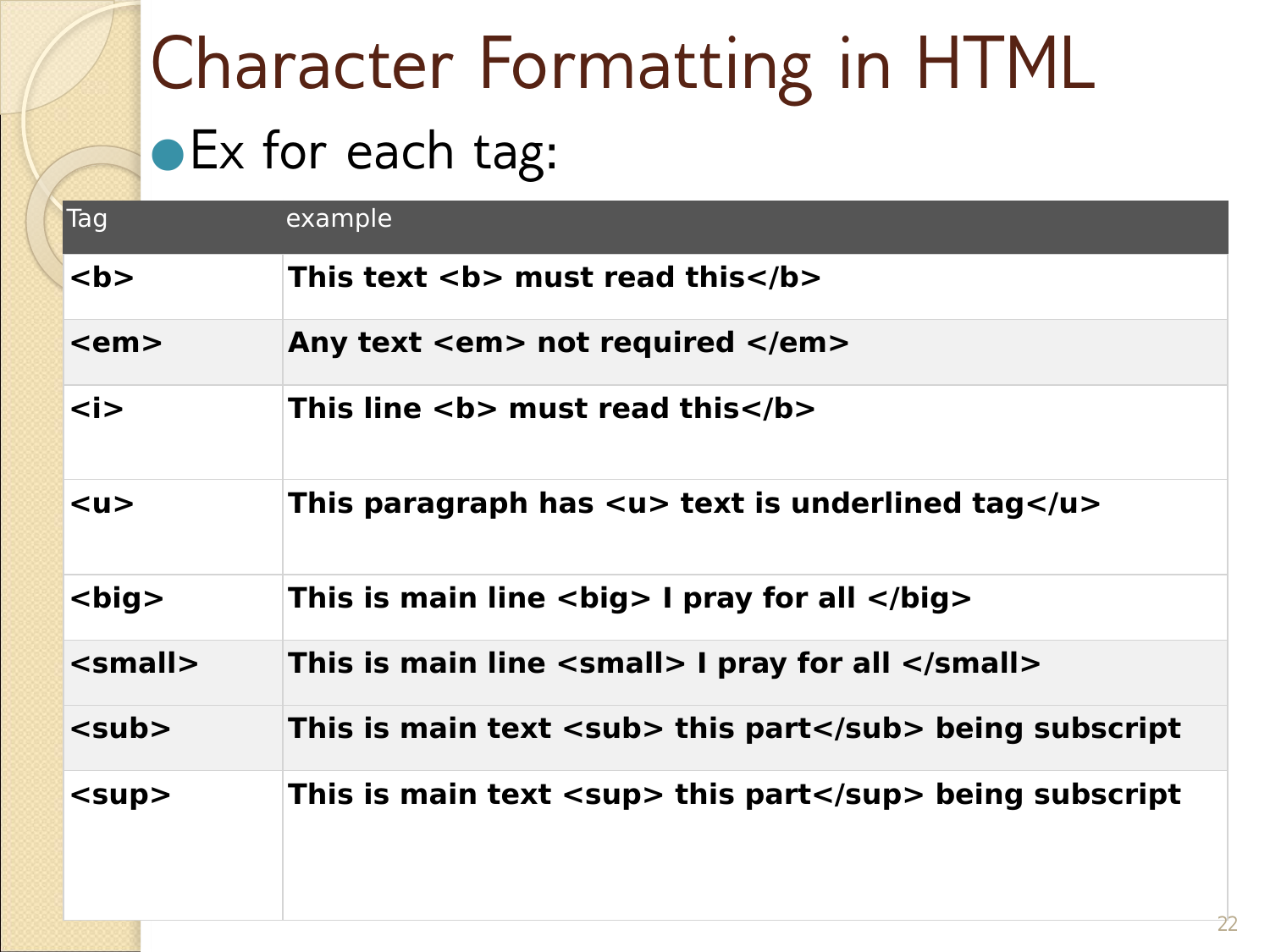

# Character Formatting in HTML
Ex for each tag:

| Tag | example |
| --- | --- |
| <b> | This text <b> must read this</b> |
| <em> | Any text <em> not required </em> |
| <i> | This line <b> must read this</b> |
| <u> | This paragraph has <u> text is underlined tag</u> |
| <big> | This is main line <big> I pray for all </big> |
| <small> | This is main line <small> I pray for all </small> |
| <sub> | This is main text <sub> this part</sub> being subscript |
| <sup> | This is main text <sup> this part</sup> being subscript |
22